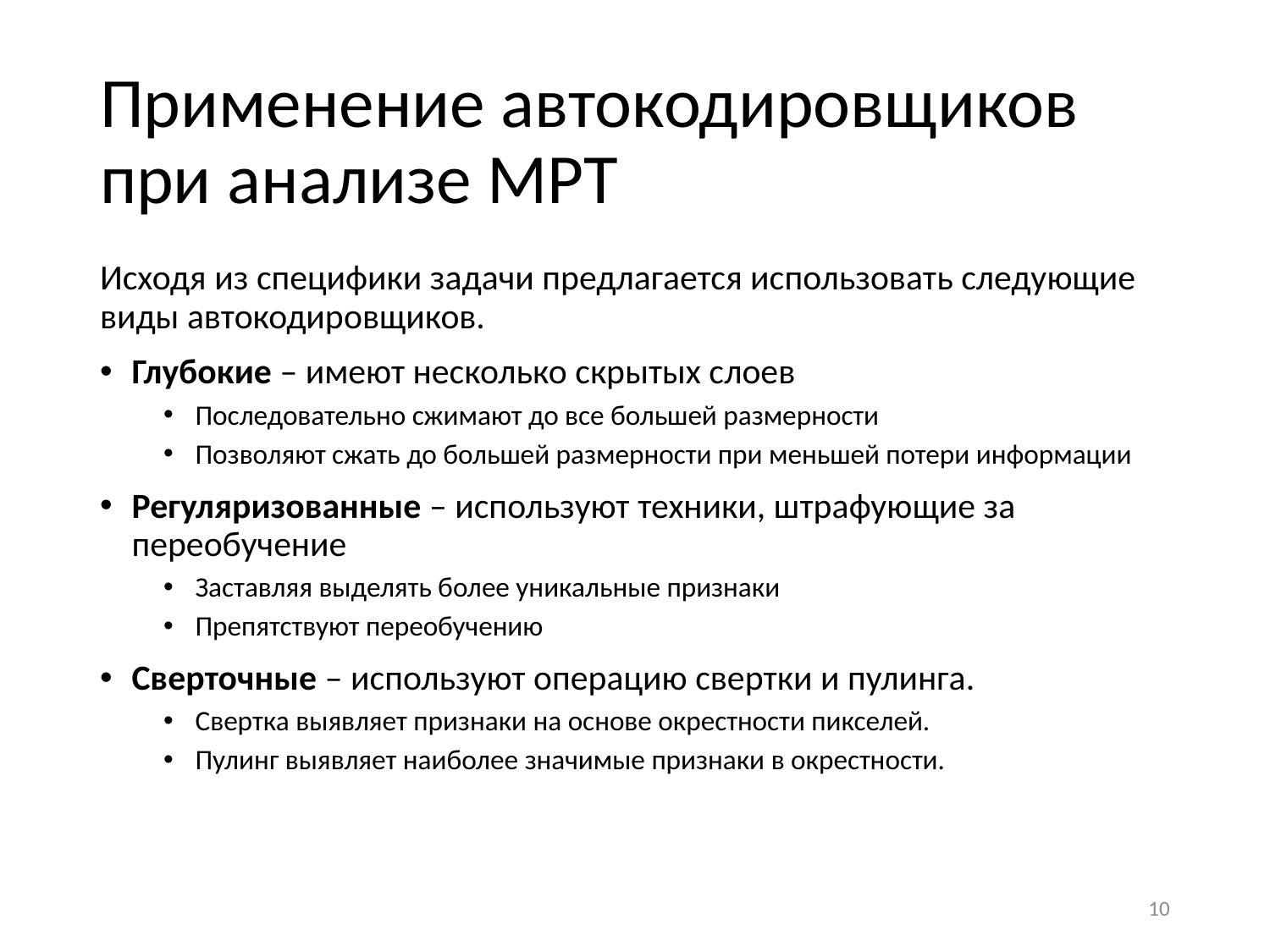

# Применение автокодировщиков при анализе МРТ
Исходя из специфики задачи предлагается использовать следующие виды автокодировщиков.
Глубокие – имеют несколько скрытых слоев
Последовательно сжимают до все большей размерности
Позволяют сжать до большей размерности при меньшей потери информации
Регуляризованные – используют техники, штрафующие за переобучение
Заставляя выделять более уникальные признаки
Препятствуют переобучению
Сверточные – используют операцию свертки и пулинга.
Свертка выявляет признаки на основе окрестности пикселей.
Пулинг выявляет наиболее значимые признаки в окрестности.

10